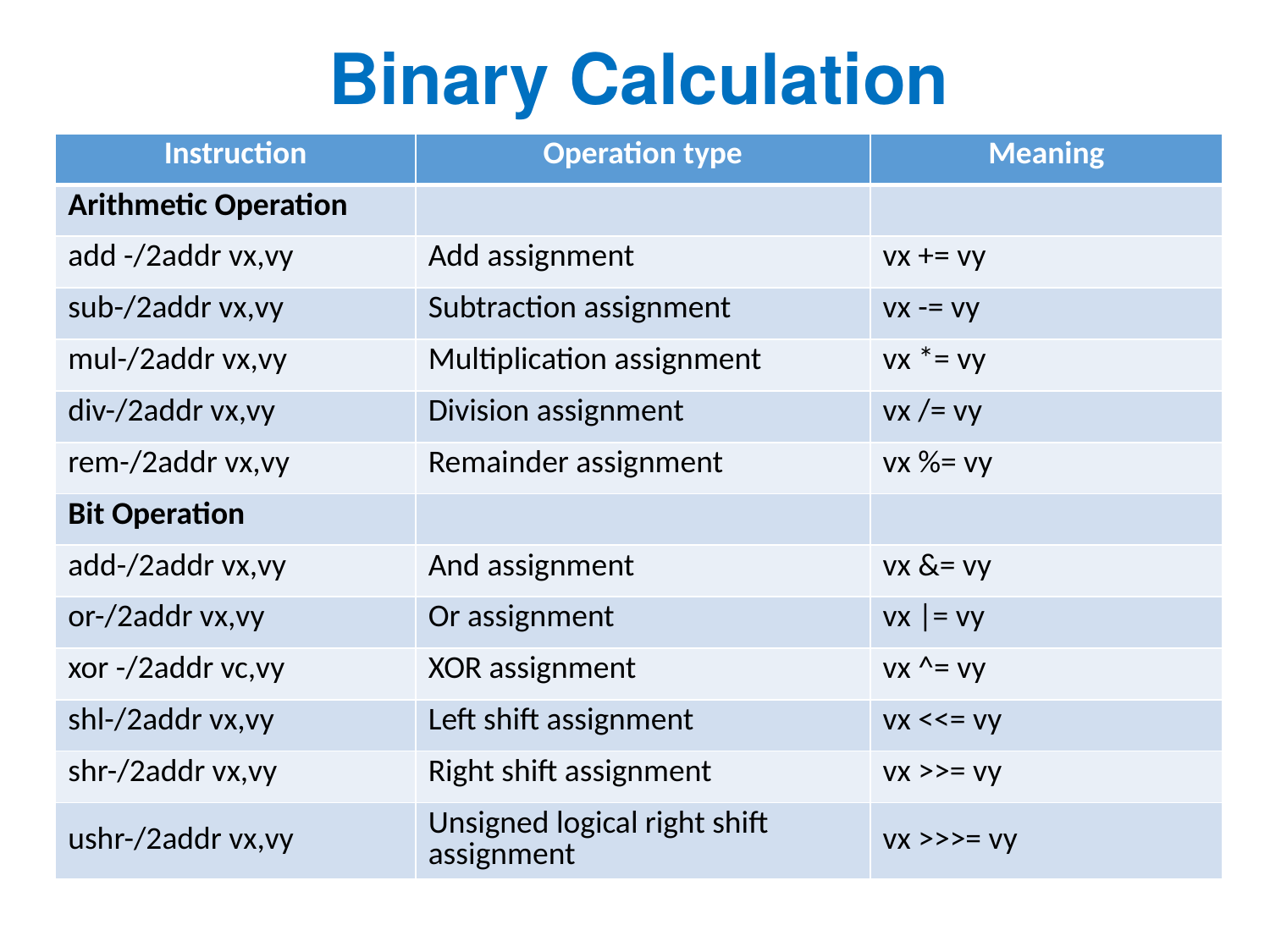

# Binary Calculation
| Instruction | Operation type | Meaning |
| --- | --- | --- |
| Arithmetic Operation |  |  |
| add -/2addr vx,vy | Add assignment | vx += vy |
| sub-/2addr vx,vy | Subtraction assignment | vx -= vy |
| mul-/2addr vx,vy | Multiplication assignment | vx \*= vy |
| div-/2addr vx,vy | Division assignment | vx /= vy |
| rem-/2addr vx,vy | Remainder assignment | vx %= vy |
| Bit Operation |  |  |
| add-/2addr vx,vy | And assignment | vx &= vy |
| or-/2addr vx,vy | Or assignment | vx |= vy |
| xor -/2addr vc,vy | XOR assignment | vx ^= vy |
| shl-/2addr vx,vy | Left shift assignment | vx <<= vy |
| shr-/2addr vx,vy | Right shift assignment | vx >>= vy |
| ushr-/2addr vx,vy | Unsigned logical right shift assignment | vx >>>= vy |